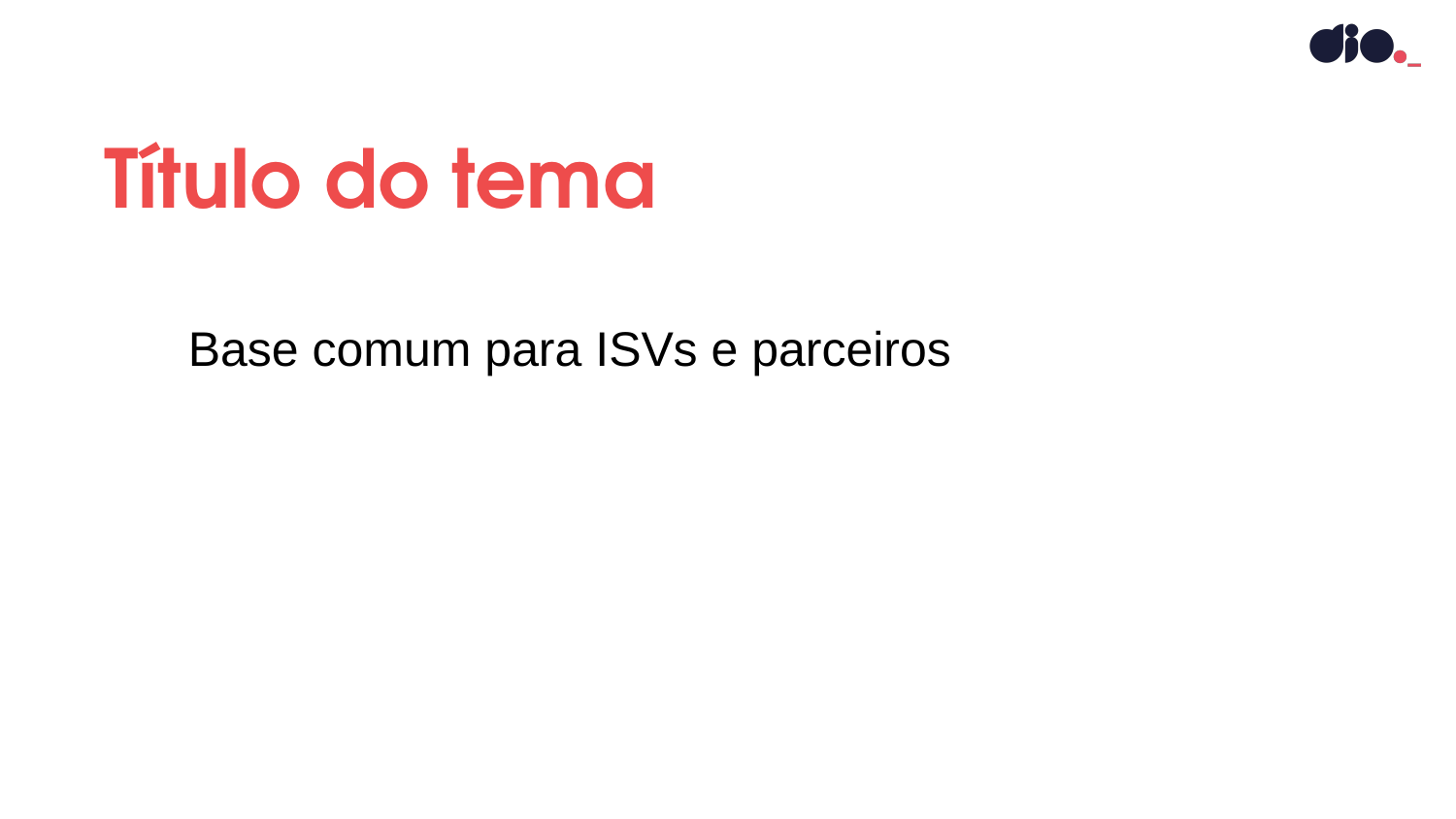

Título do tema
Base comum para ISVs e parceiros